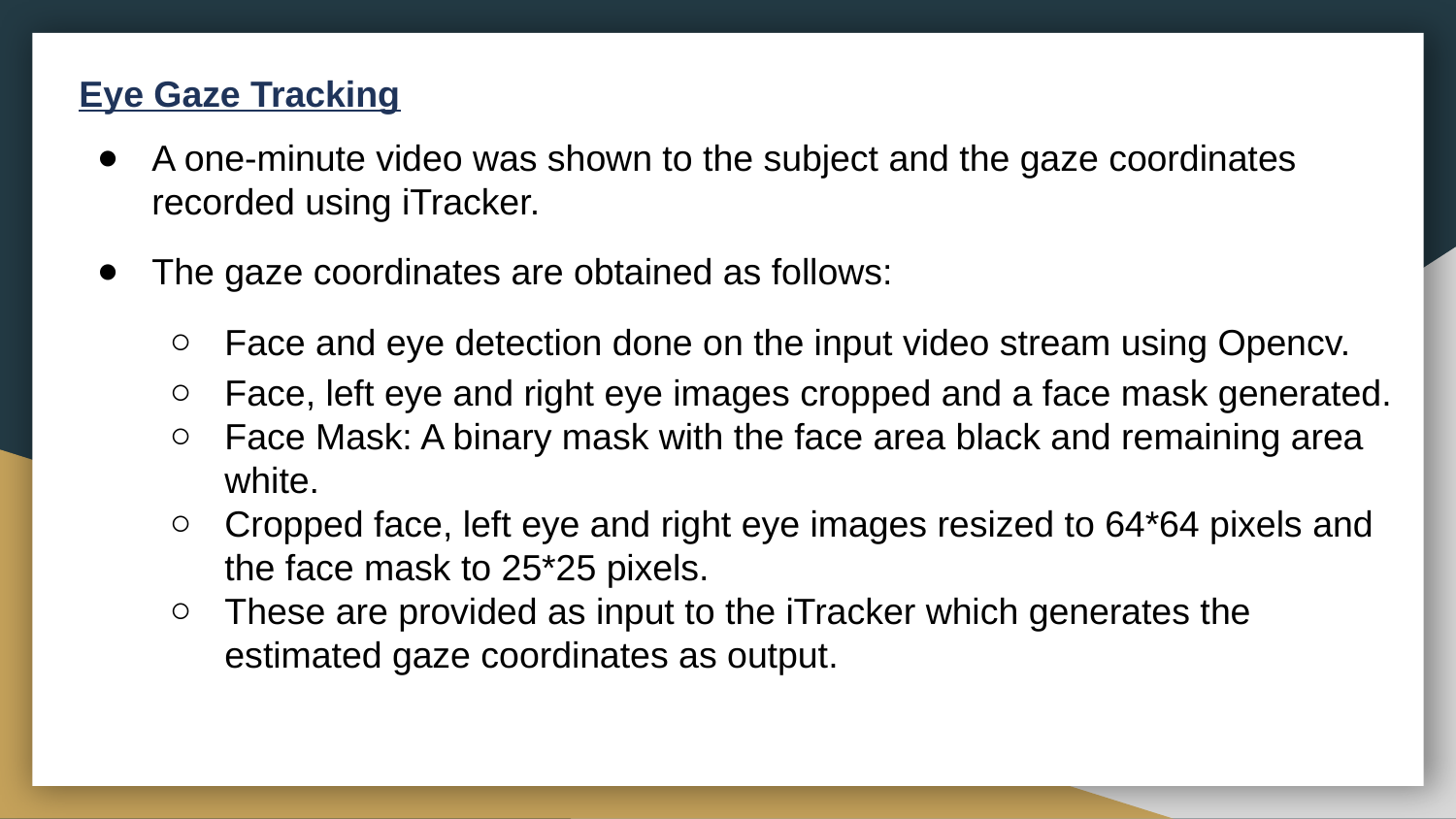

Eye Gaze Tracking
A one-minute video was shown to the subject and the gaze coordinates recorded using iTracker.
The gaze coordinates are obtained as follows:
Face and eye detection done on the input video stream using Opencv.
Face, left eye and right eye images cropped and a face mask generated.
Face Mask: A binary mask with the face area black and remaining area white.
Cropped face, left eye and right eye images resized to 64*64 pixels and the face mask to 25*25 pixels.
These are provided as input to the iTracker which generates the estimated gaze coordinates as output.